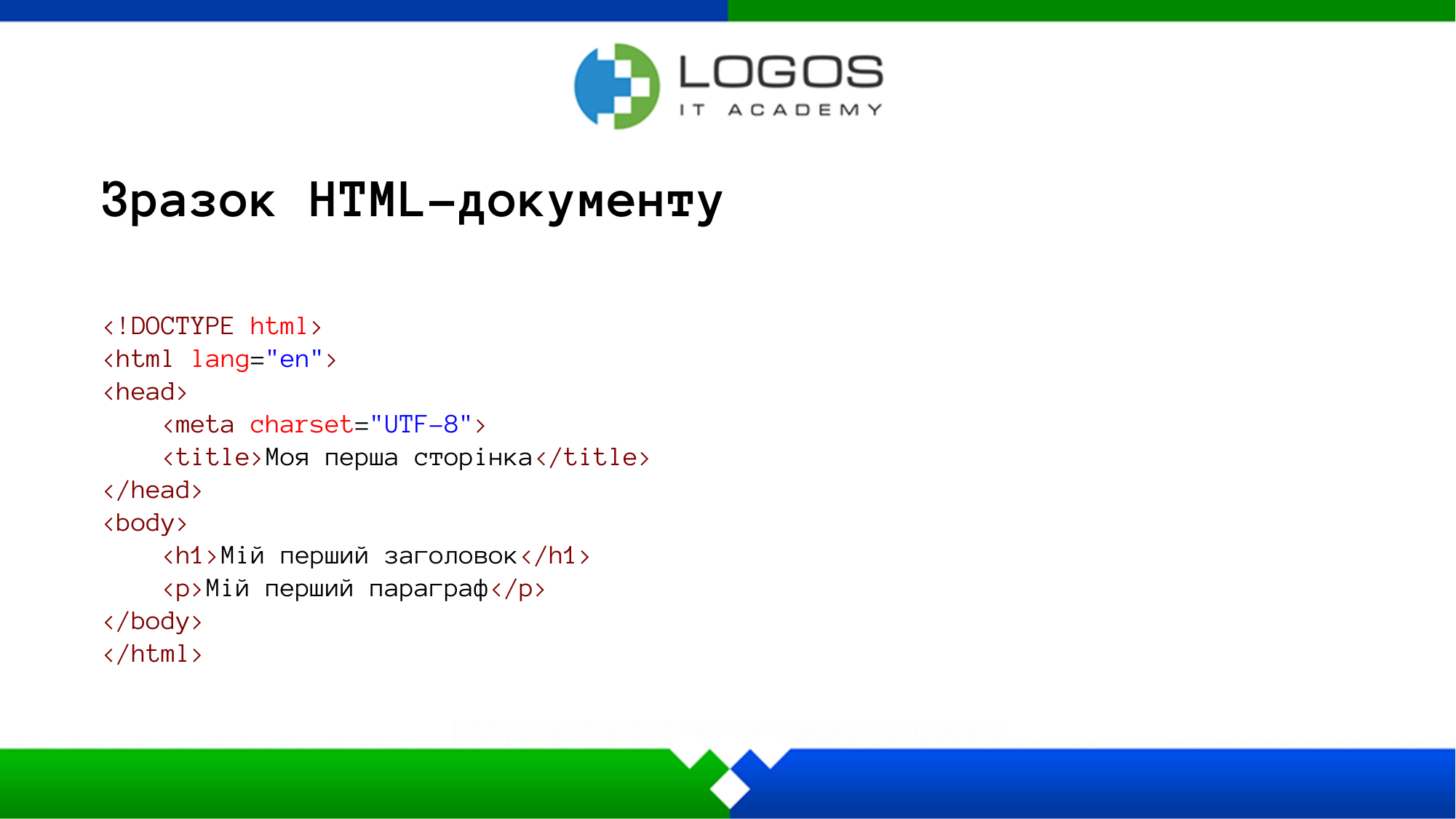

Зразок HTML-документу
<!DOCTYPE html>
<html lang="en">
<head>
    <meta charset="UTF-8">
    <title>Моя перша сторінка</title>
</head>
<body>
    <h1>Мій перший заголовок</h1>
    <p>Мій перший параграф</p>
</body>
</html>